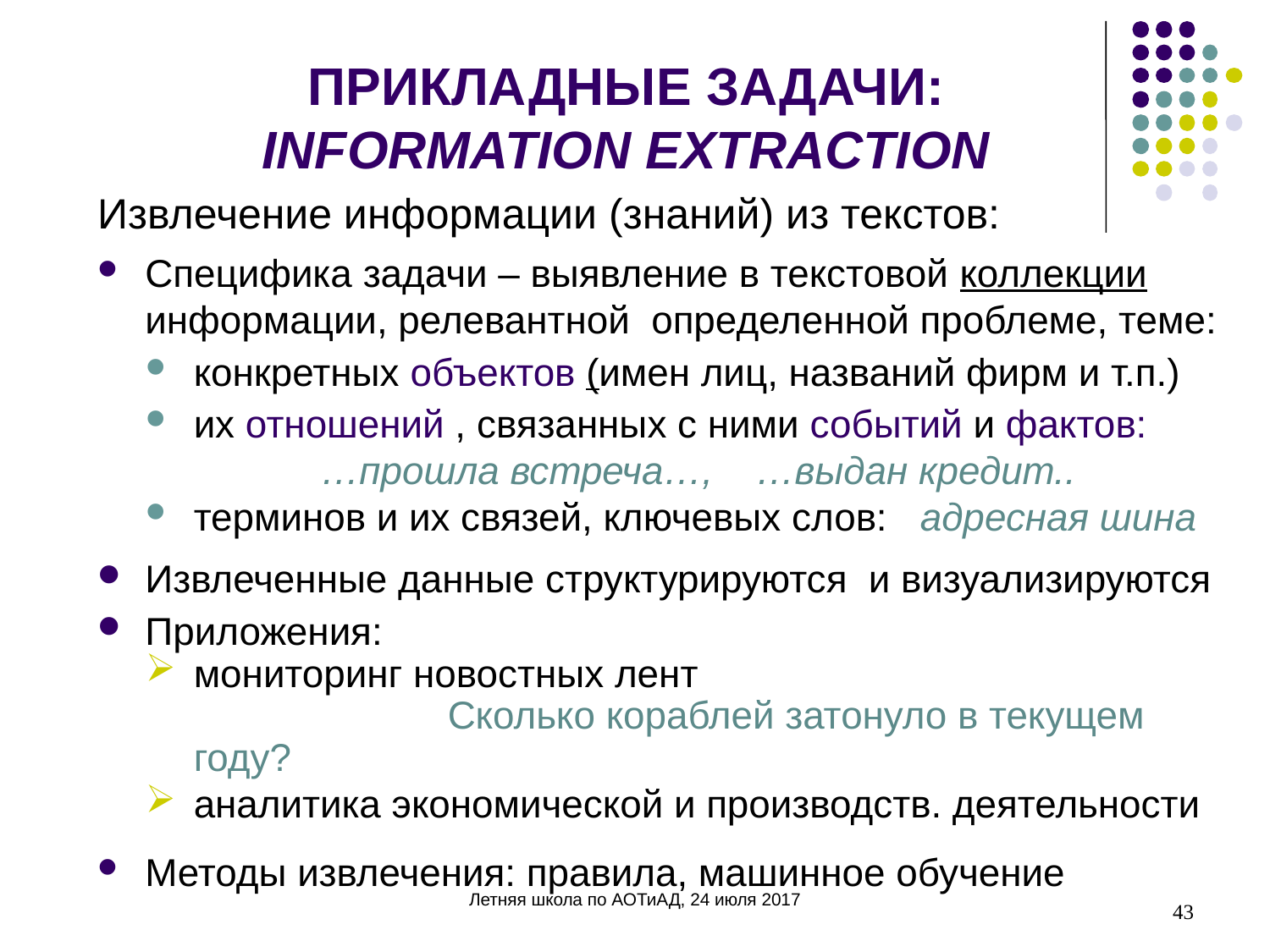

ПРИКЛАДНЫЕ ЗАДАЧИ:
 INFORMATION EXTRACTION
Извлечение информации (знаний) из текстов:
Специфика задачи – выявление в текстовой коллекции информации, релевантной  определенной проблеме, теме:
конкретных объектов (имен лиц, названий фирм и т.п.)
их отношений , связанных с ними событий и фактов:
	…прошла встреча…,    …выдан кредит..
терминов и их связей, ключевых слов:   адресная шина
Извлеченные данные структурируются  и визуализируются
Приложения:
мониторинг новостных лент
		Сколько кораблей затонуло в текущем году?
аналитика экономической и производств. деятельности
Методы извлечения: правила, машинное обучение
43
Летняя школа по АОТиАД, 24 июля 2017